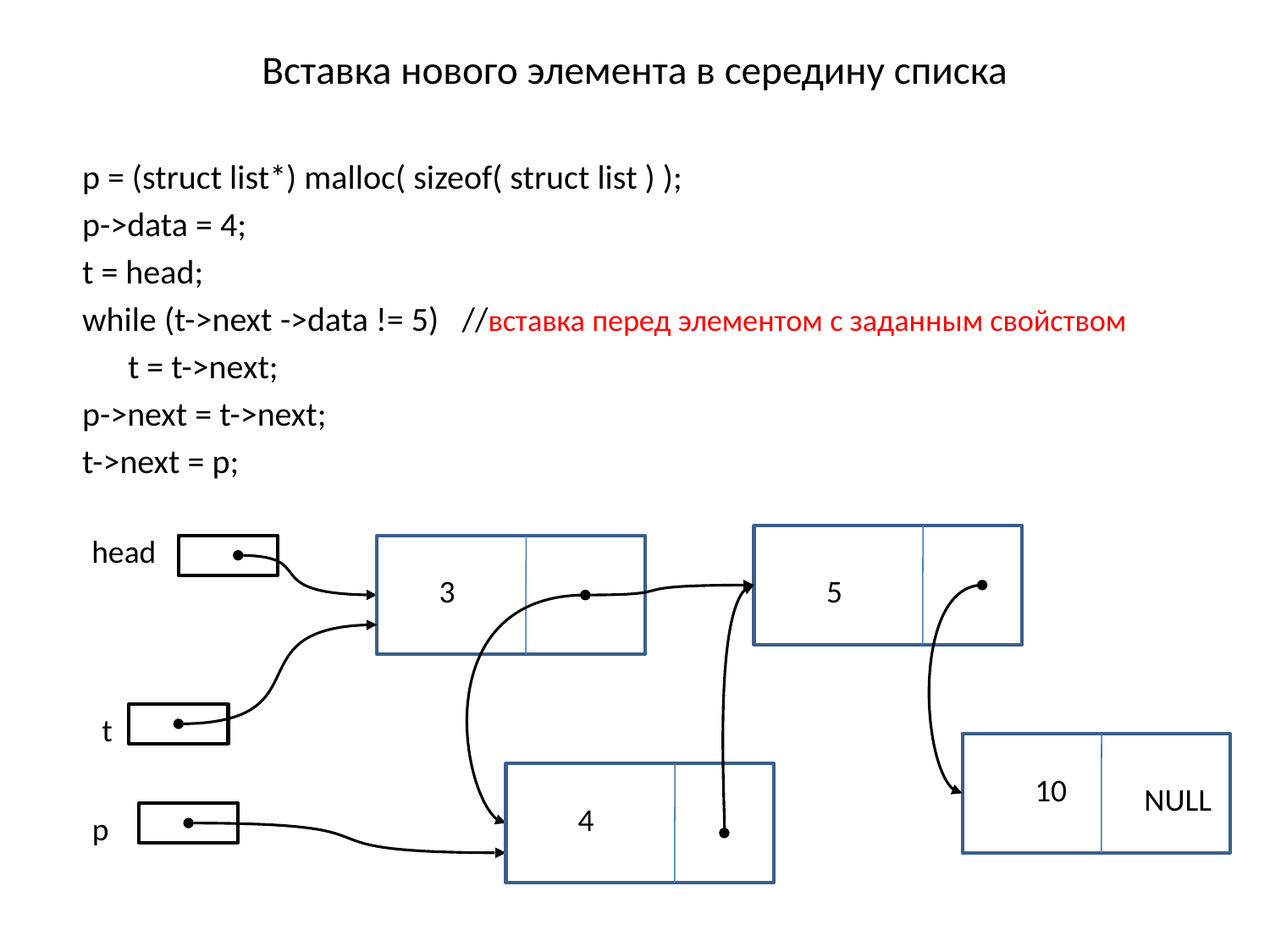

# Вставка нового элемента в середину списка
p = (struct list*) malloc( sizeof( struct list ) );
p->data = 4;
t = head;
while (t->next ->data != 5)   //вставка перед элементом с заданным свойством
	t = t->next;
p->next = t->next;
t->next = p;
head

3
5
t

10
NULL
4
p